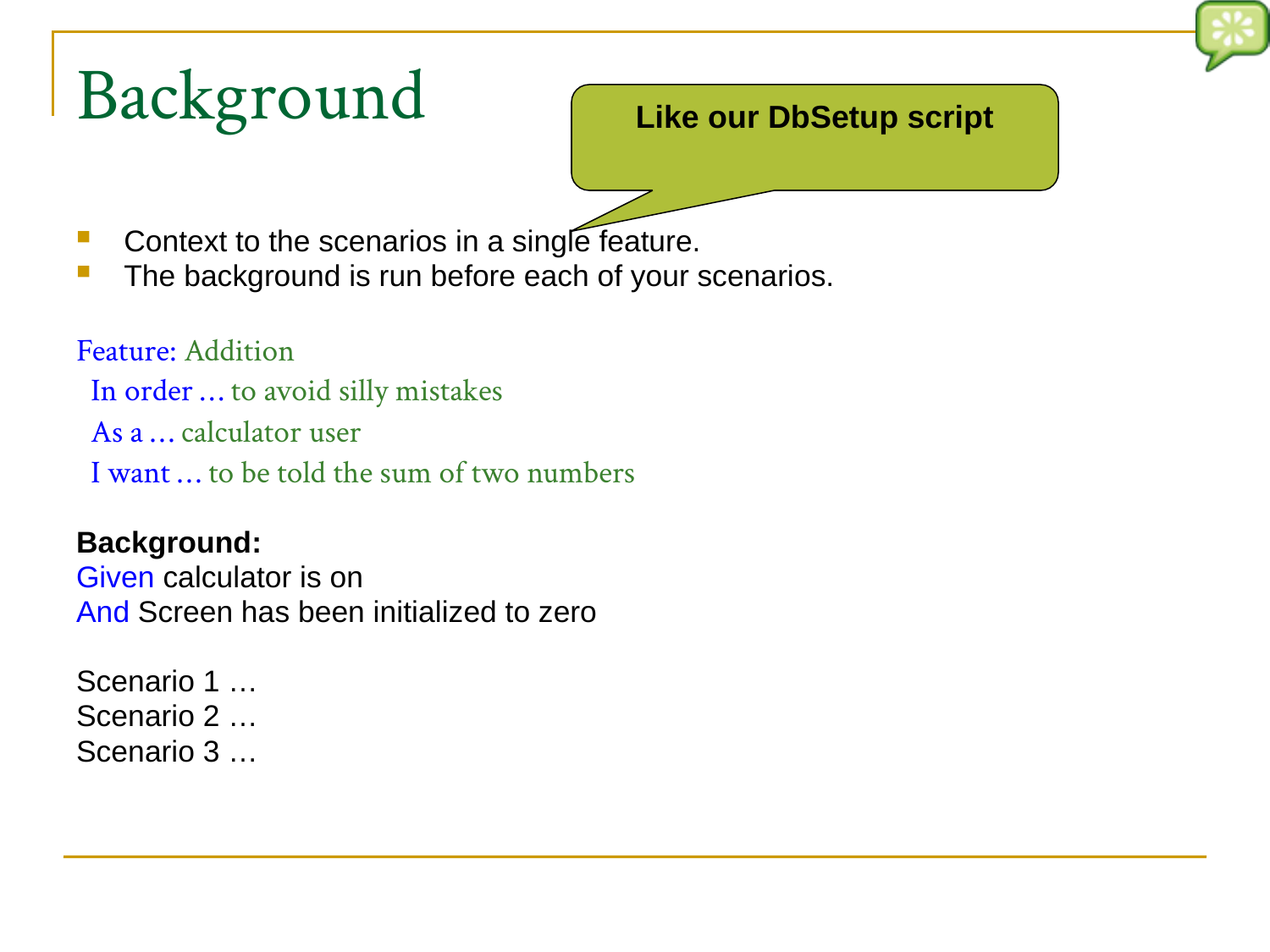

# Background
Like our DbSetup script
Context to the scenarios in a single feature.
The background is run before each of your scenarios.

Feature: Addition
  In order … to avoid silly mistakes
  As a … calculator user
  I want … to be told the sum of two numbers

Background:
Given calculator is on
And Screen has been initialized to zero

Scenario 1 …
Scenario 2 …
Scenario 3 …